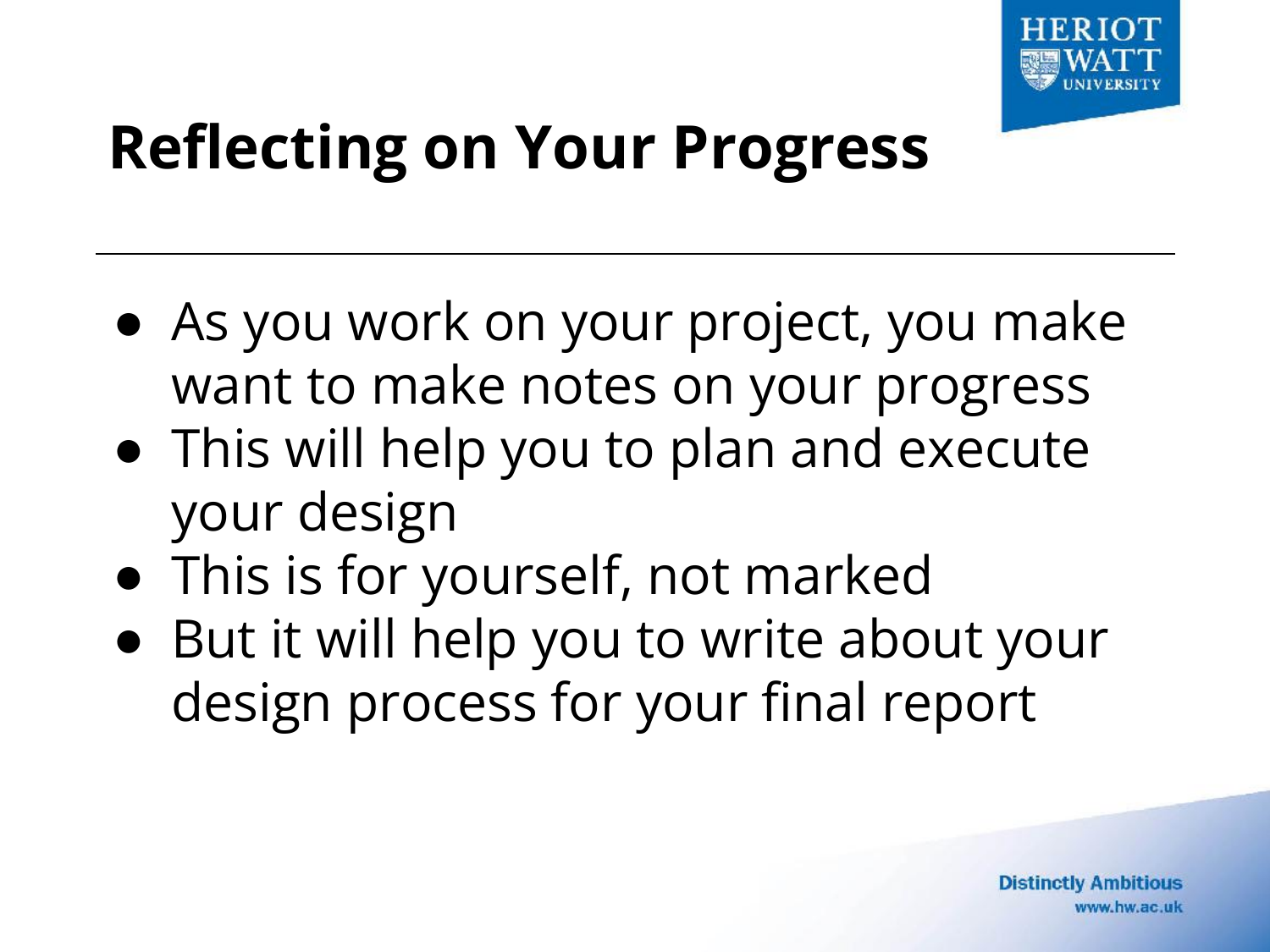

# Reflecting on Your Progress
As you work on your project, you make want to make notes on your progress
This will help you to plan and execute your design
This is for yourself, not marked
But it will help you to write about your design process for your final report